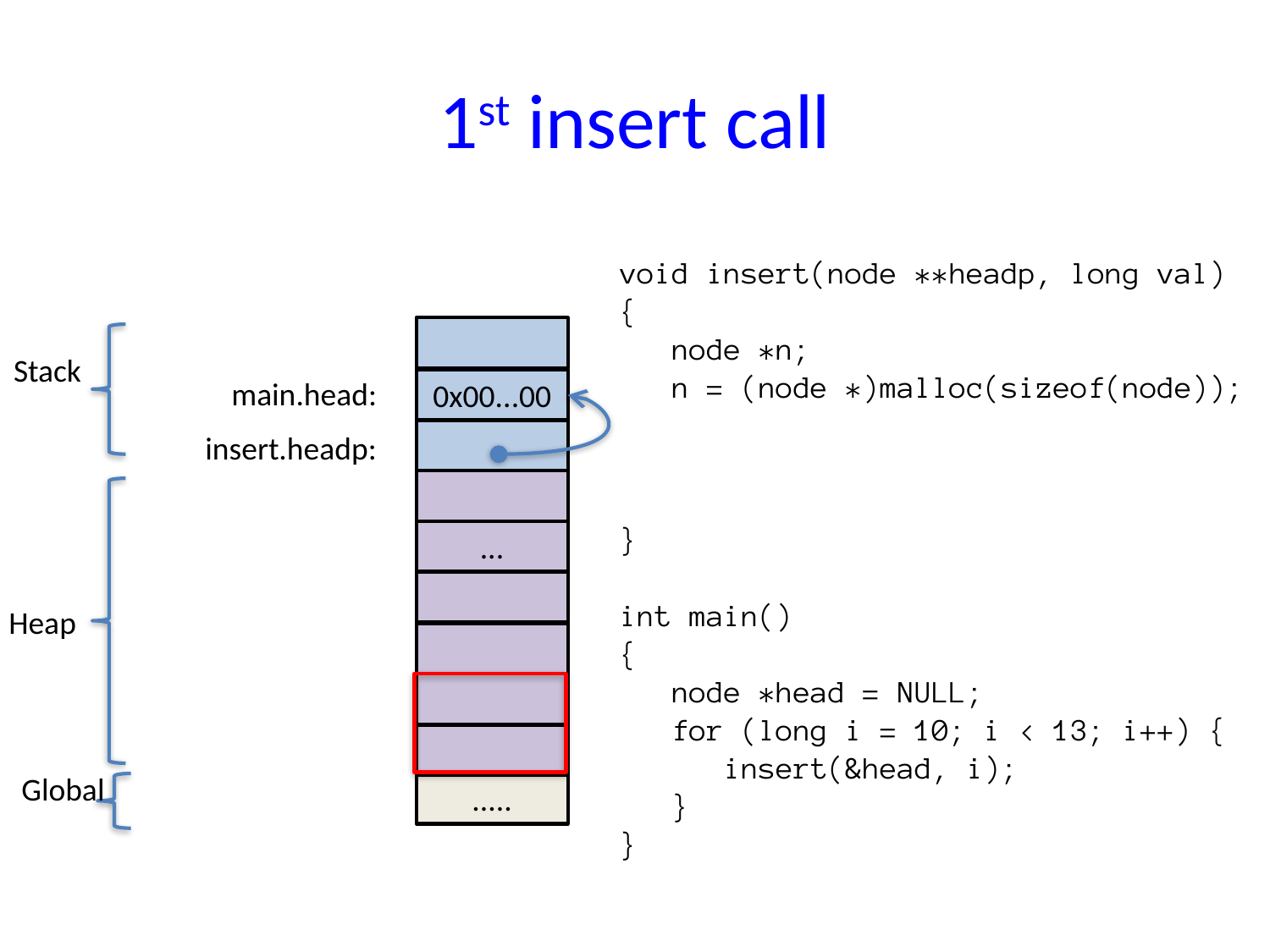

# 1st insert call
void insert(node **headp, long val)
{
   node *n;
   n = (node *)malloc(sizeof(node));

}

int main()
{
   node *head = NULL;
   for (long i = 10; i < 13; i++) {
      insert(&head, i);
   }
}

Stack
main.head:
0x00...00
insert.headp:

...

Heap

Global

.....